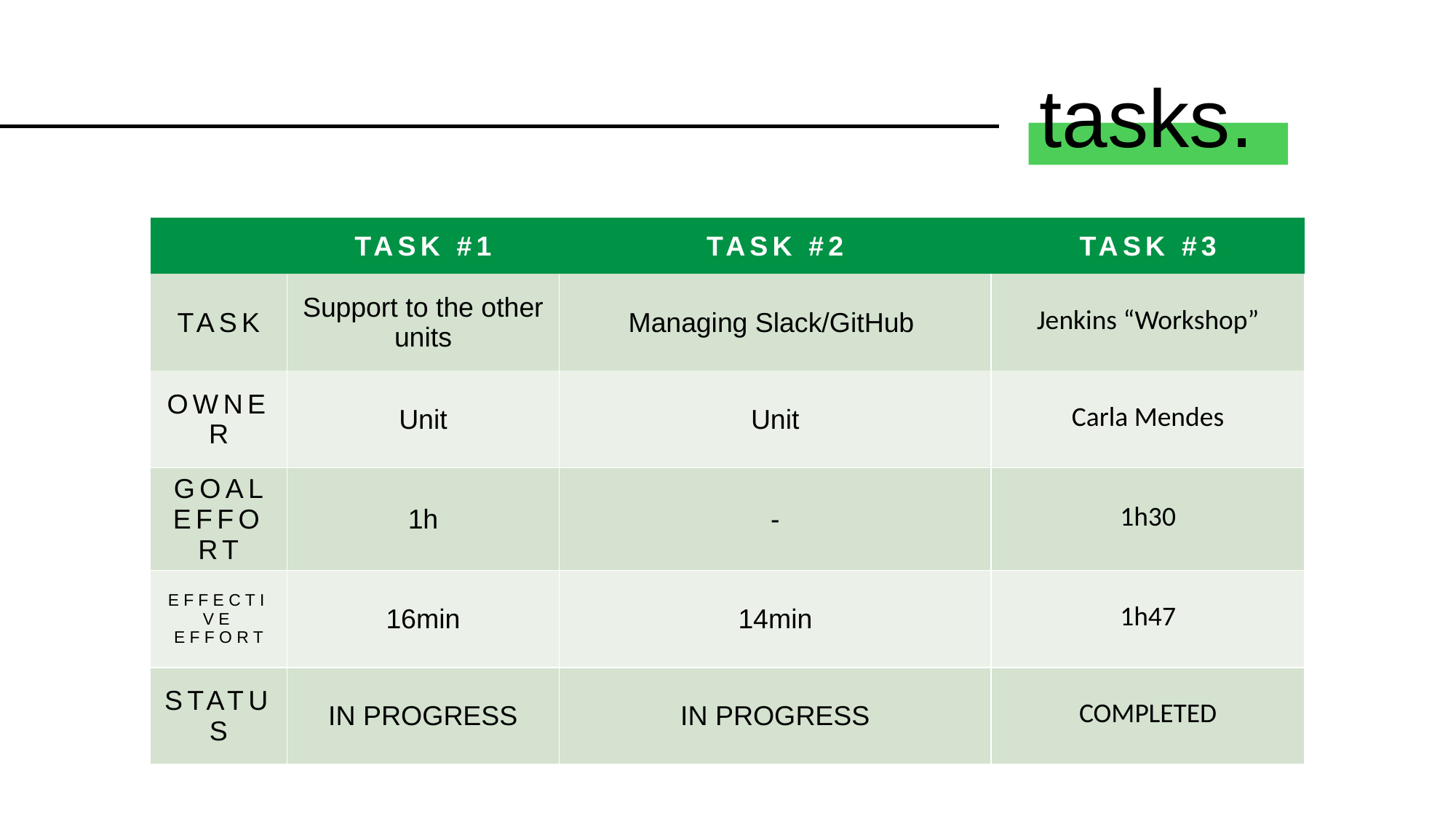

# tasks.

|  | TASK #1 | TASK #2 | TASK #3 |
| --- | --- | --- | --- |
| TASK | Support to the other units | Managing Slack/GitHub | Jenkins “Workshop” |
| OWNER | Unit | Unit | Carla Mendes |
| GOAL EFFORT | 1h | - | 1h30 |
| EFFECTIVE EFFORT | 16min | 14min | 1h47 |
| STATUS | IN PROGRESS | IN PROGRESS | COMPLETED |